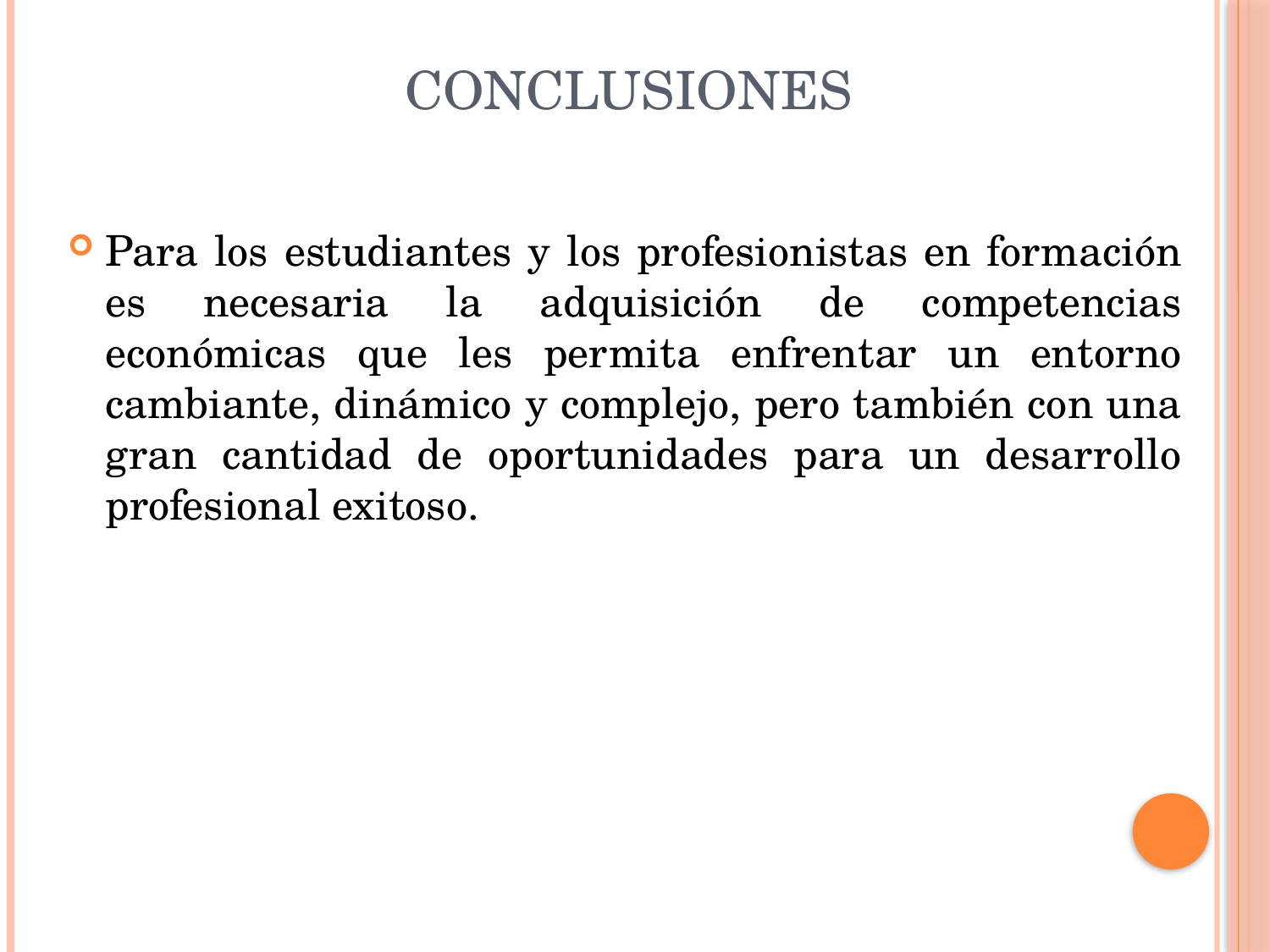

# Conclusiones

Para los estudiantes y los profesionistas en formación es necesaria la adquisición de competencias económicas que les permita enfrentar un entorno cambiante, dinámico y complejo, pero también con una gran cantidad de oportunidades para un desarrollo profesional exitoso.